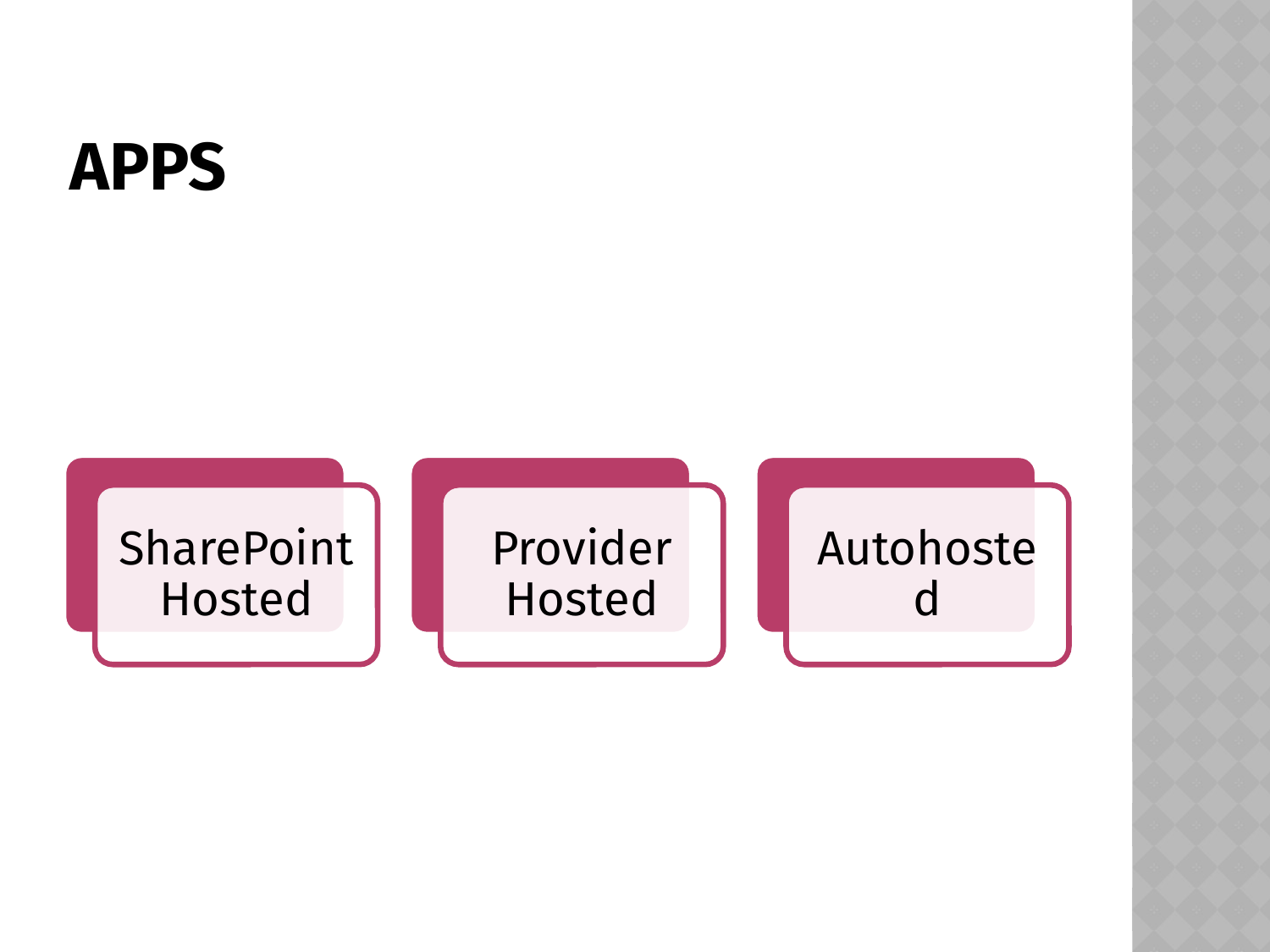

# apps
SharePoint Hosted
Provider Hosted
Autohosted